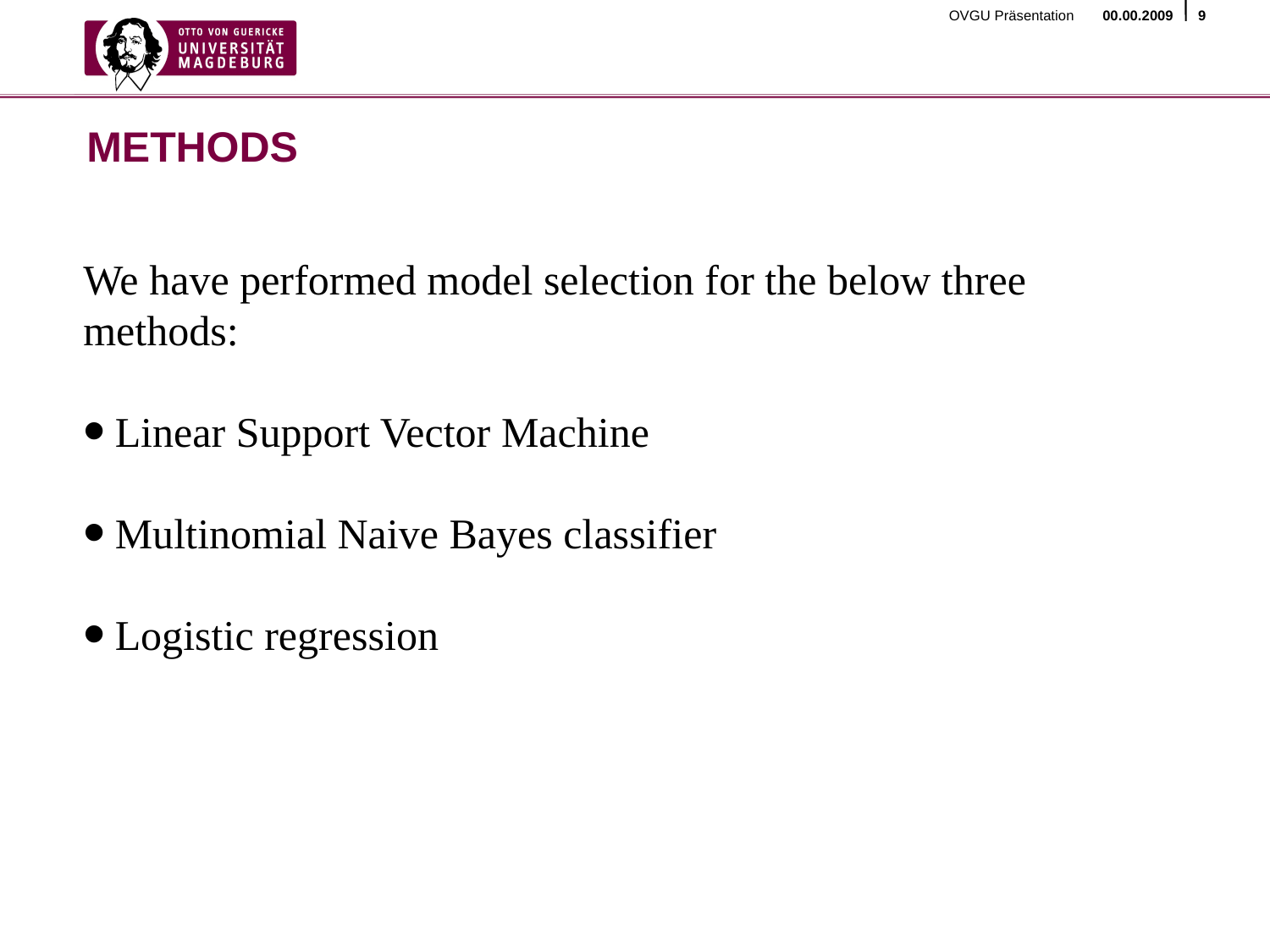

# METHODS
We have performed model selection for the below three methods:

Linear Support Vector Machine

Multinomial Naive Bayes classifier

Logistic regression